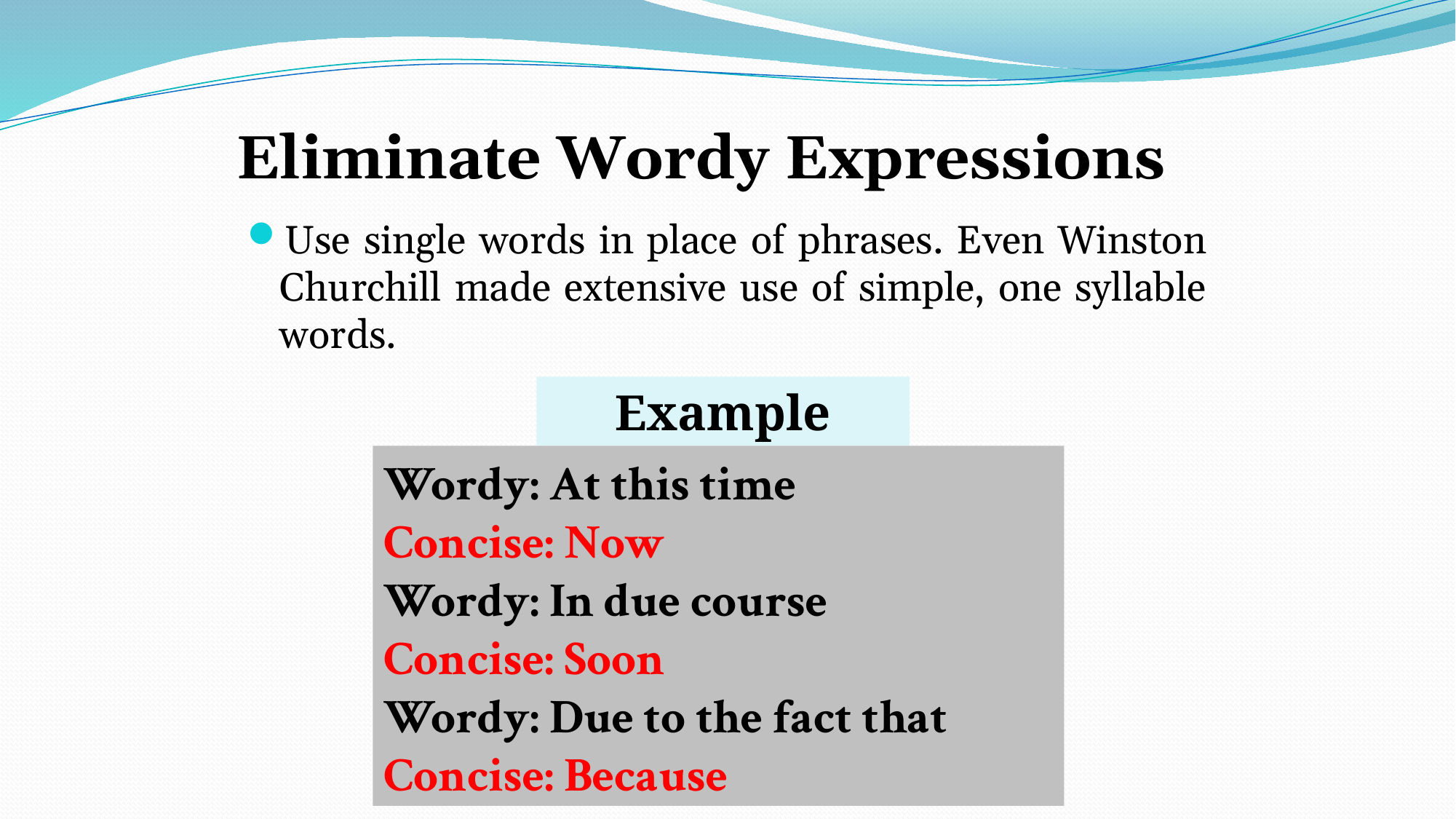

# Eliminate Wordy Expressions
Use single words in place of phrases. Even Winston Churchill made extensive use of simple, one syllable words.

Example
Wordy: At this time
Concise: Now
Wordy: In due course
Concise: Soon
Wordy: Due to the fact that
Concise: Because